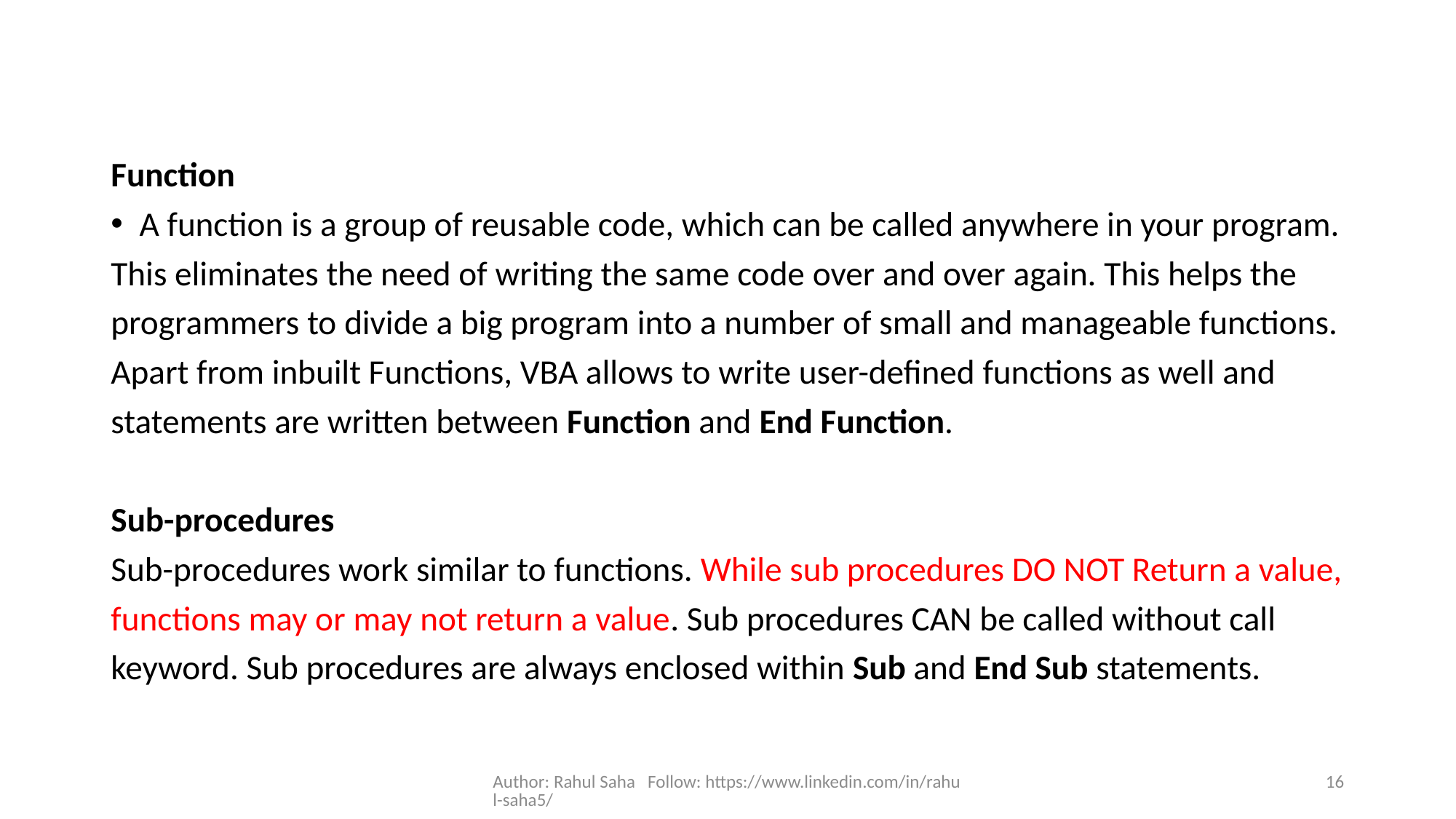

#
Function
A function is a group of reusable code, which can be called anywhere in your program.
This eliminates the need of writing the same code over and over again. This helps the
programmers to divide a big program into a number of small and manageable functions.
Apart from inbuilt Functions, VBA allows to write user-defined functions as well and
statements are written between Function and End Function.

Sub-procedures
Sub-procedures work similar to functions. While sub procedures DO NOT Return a value,
functions may or may not return a value. Sub procedures CAN be called without call
keyword. Sub procedures are always enclosed within Sub and End Sub statements.
Author: Rahul Saha   Follow: https://www.linkedin.com/in/rahul-saha5/
16